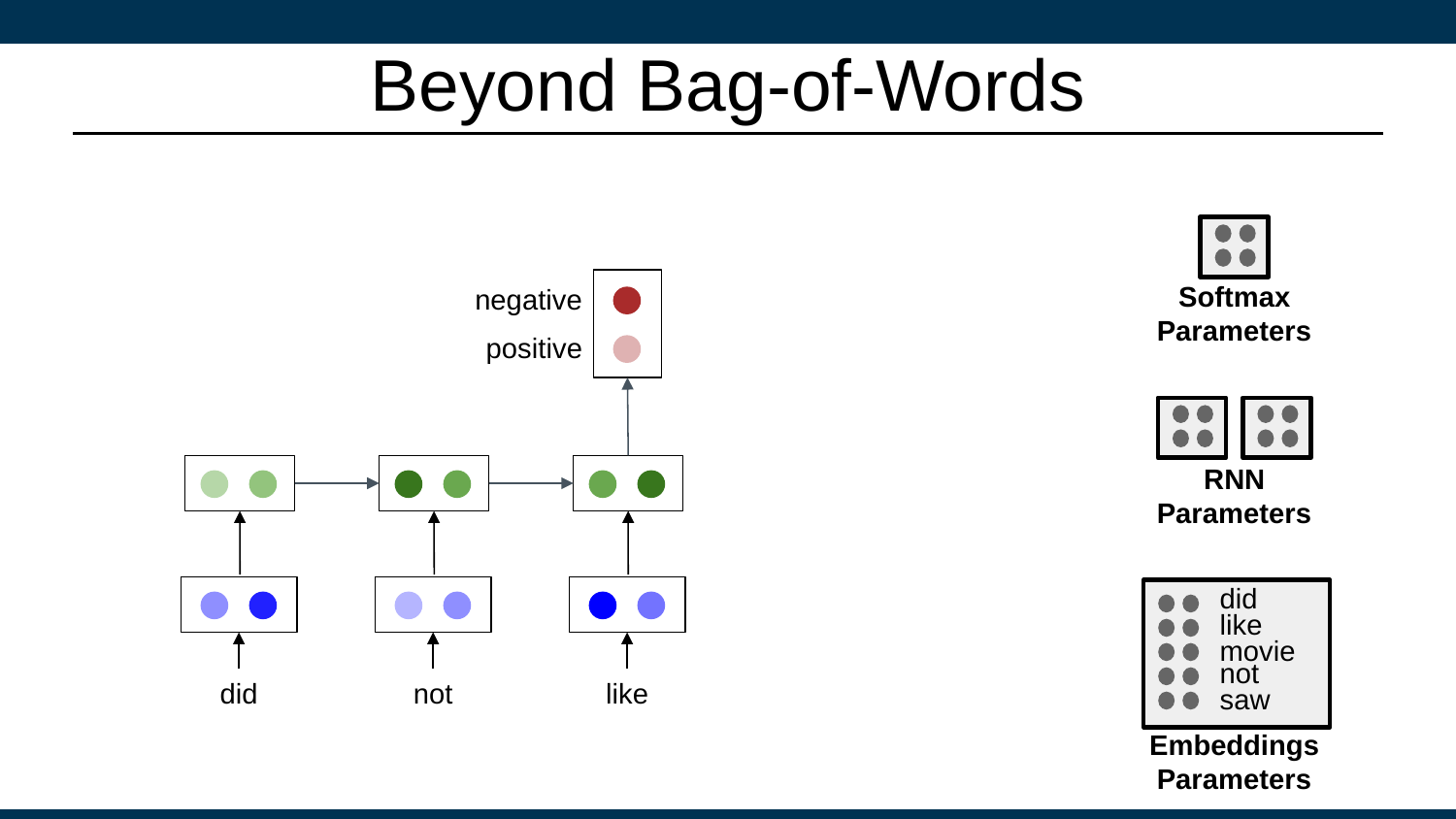

# Beyond Bag-of-Words

negative
Softmax Parameters

positive

RNN Parameters

did

like

movie

not

saw

Embeddings
Parameters

did
not
like